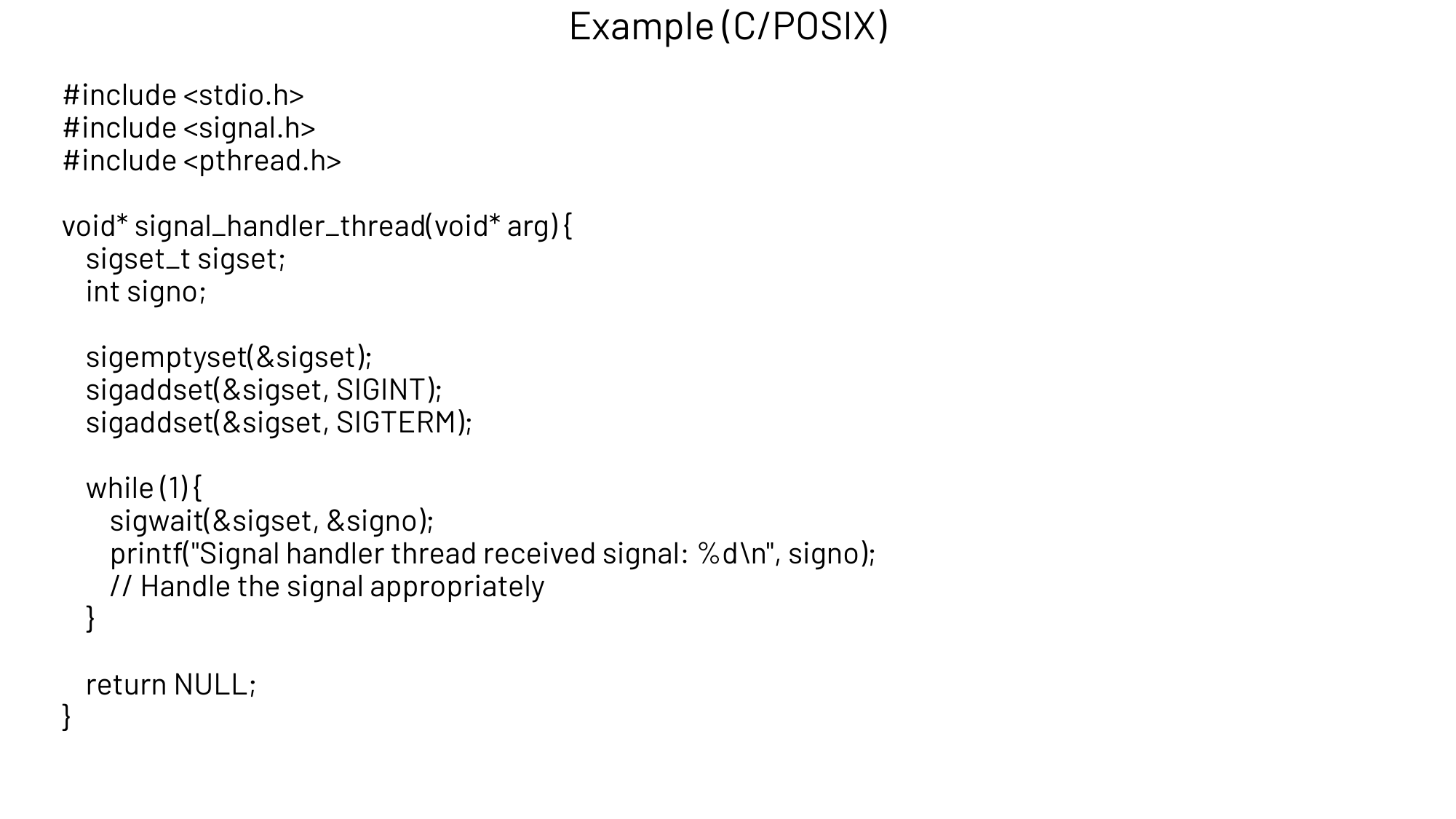

# Example (C/POSIX)
#include <stdio.h>
#include <signal.h>
#include <pthread.h>

void* signal_handler_thread(void* arg) {
    sigset_t sigset;
    int signo;

    sigemptyset(&sigset);
    sigaddset(&sigset, SIGINT);
    sigaddset(&sigset, SIGTERM);

    while (1) {
        sigwait(&sigset, &signo);
        printf("Signal handler thread received signal: %d\n", signo);
        // Handle the signal appropriately
    }

    return NULL;
}